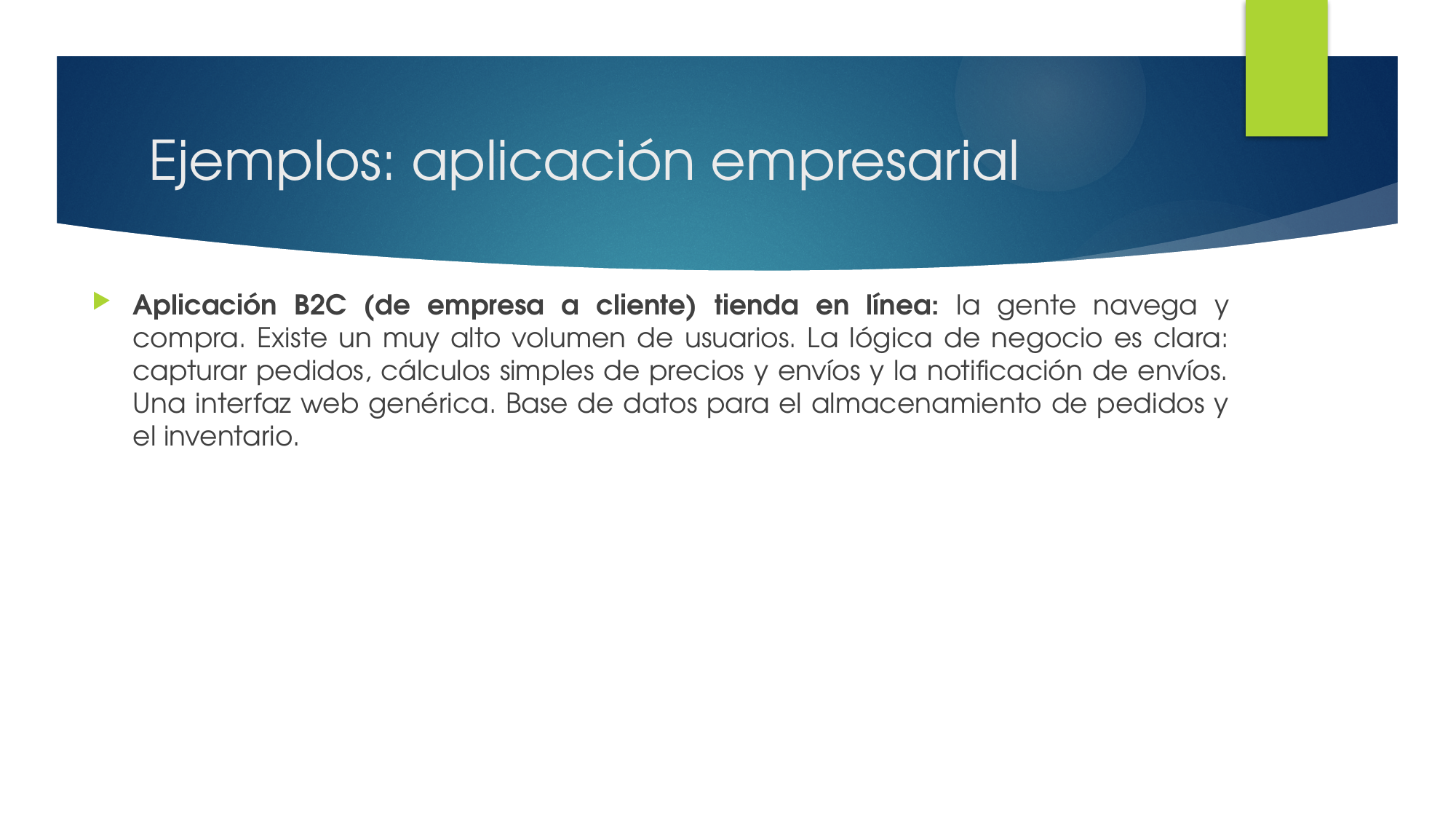

# Ejemplos: aplicación empresarial
Aplicación B2C (de empresa a cliente) tienda en línea: la gente navega y compra. Existe un muy alto volumen de usuarios. La lógica de negocio es clara: capturar pedidos, cálculos simples de precios y envíos y la notificación de envíos. Una interfaz web genérica. Base de datos para el almacenamiento de pedidos y el inventario.